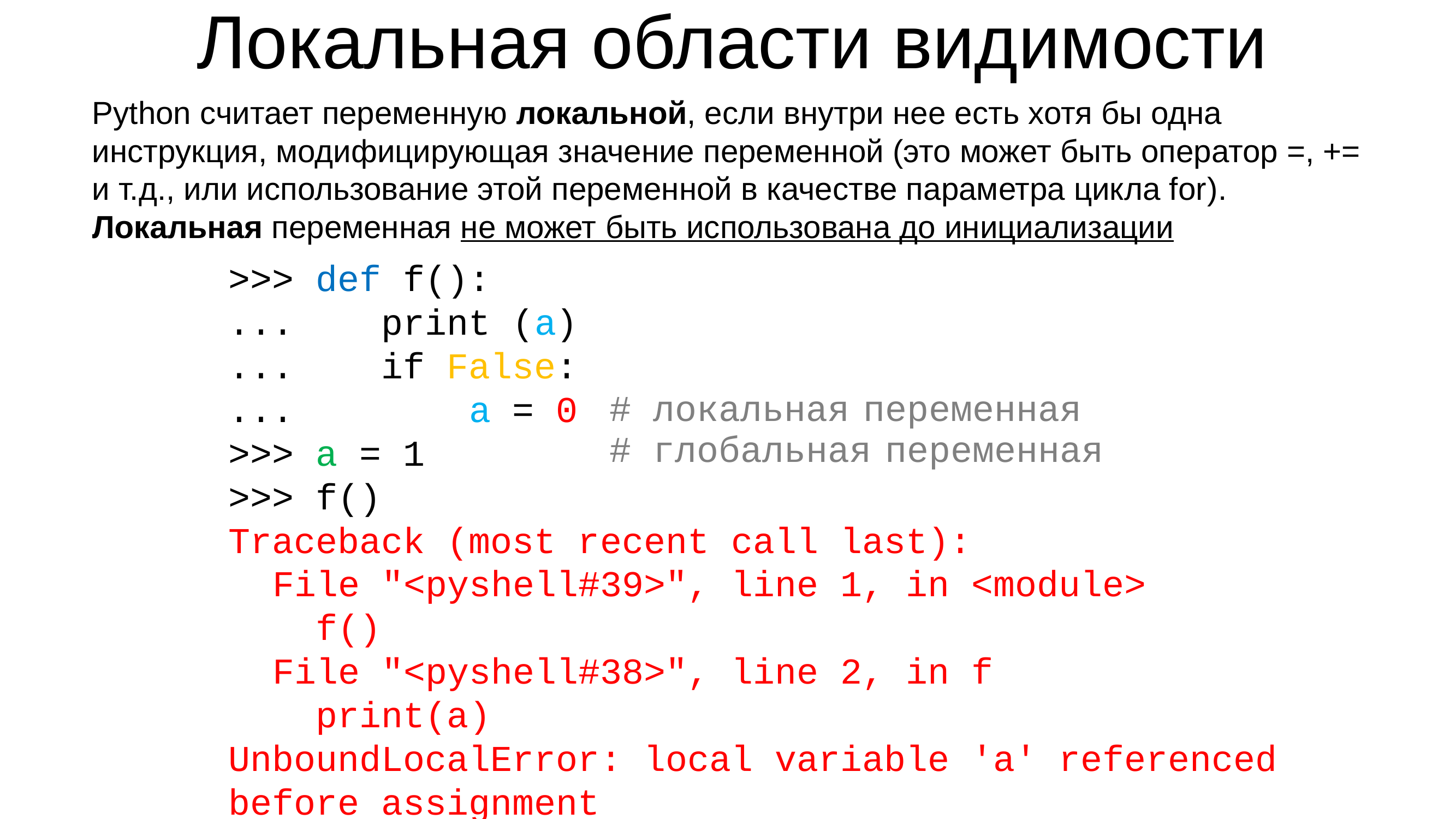

# Локальная области видимости
Python считает переменную локальной, если внутри нее есть хотя бы одна инструкция, модифицирующая значение переменной (это может быть оператор =, += и т.д., или использование этой переменной в качестве параметра цикла for).
Локальная переменная не может быть использована до инициализации
>>> def f():
...    print (a)
...    if False:
...        a = 0
>>> a = 1
>>> f()
Traceback (most recent call last):
  File "<pyshell#39>", line 1, in <module>
    f()
  File "<pyshell#38>", line 2, in f
    print(a)
UnboundLocalError: local variable 'a' referenced before assignment
hello():
# локальная переменная
# глобальная переменная